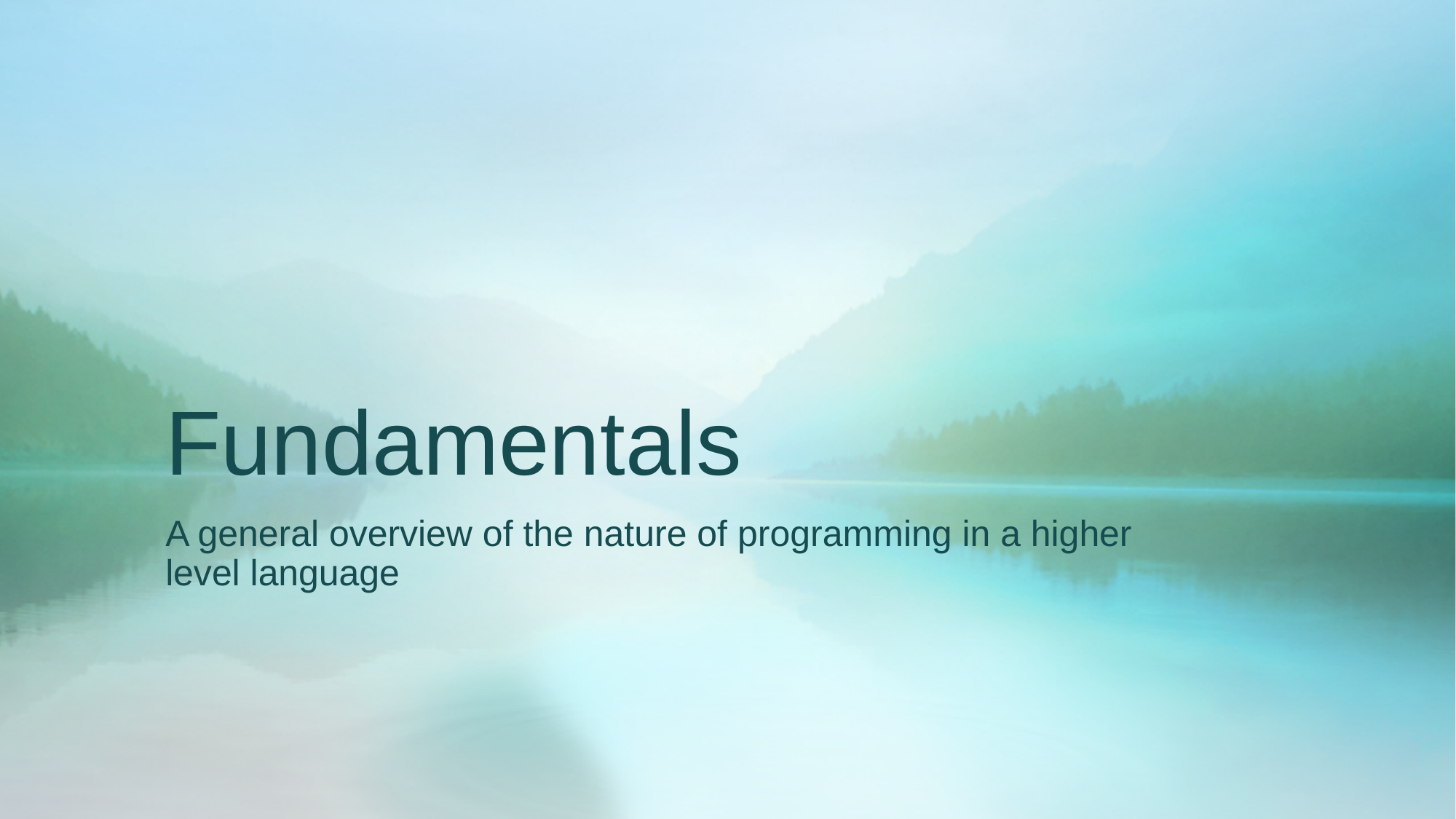

# Fundamentals
A general overview of the nature of programming in a higher level language